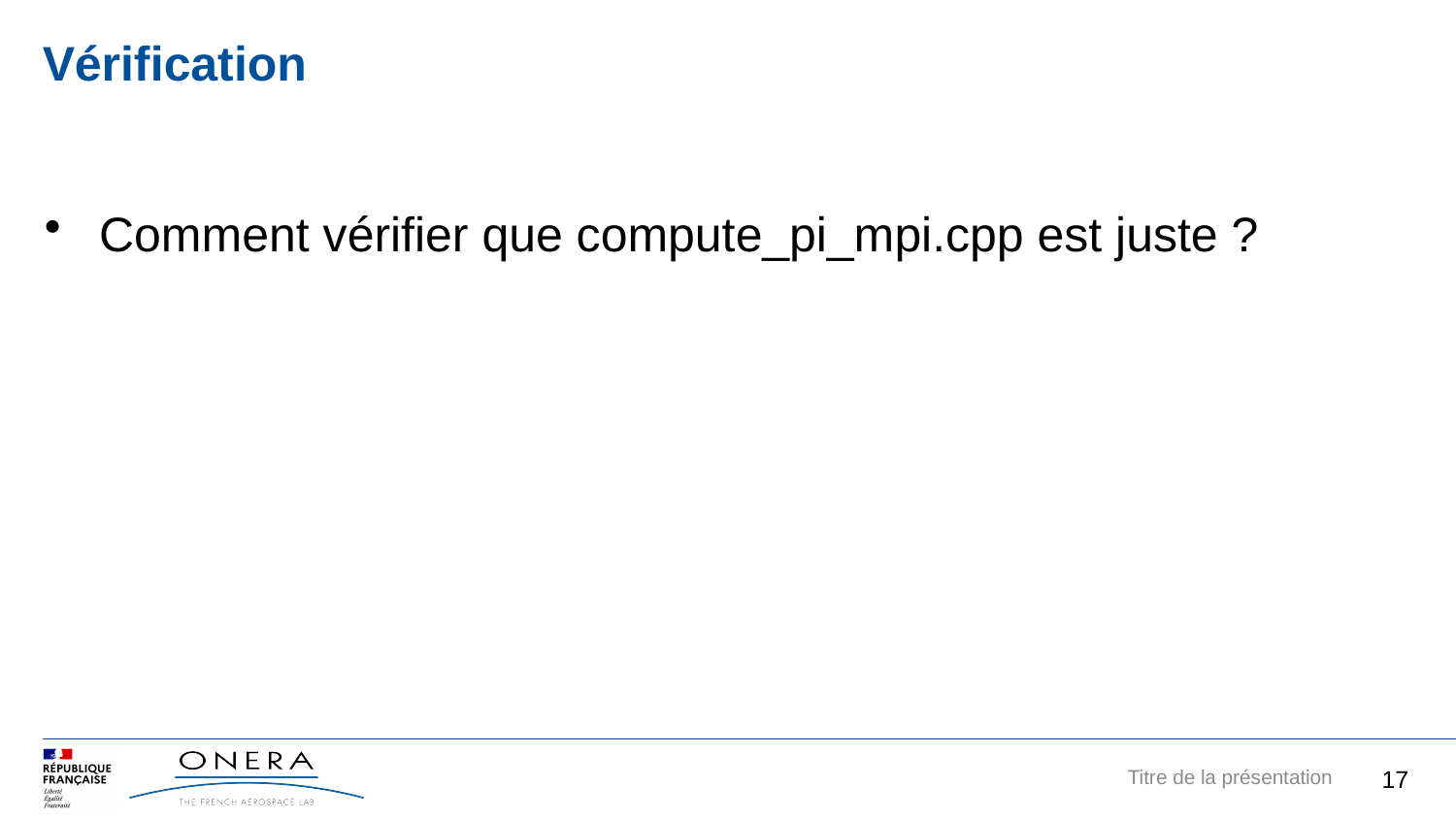

# Vérification
Comment vérifier que compute_pi_mpi.cpp est juste ?
17
Titre de la présentation